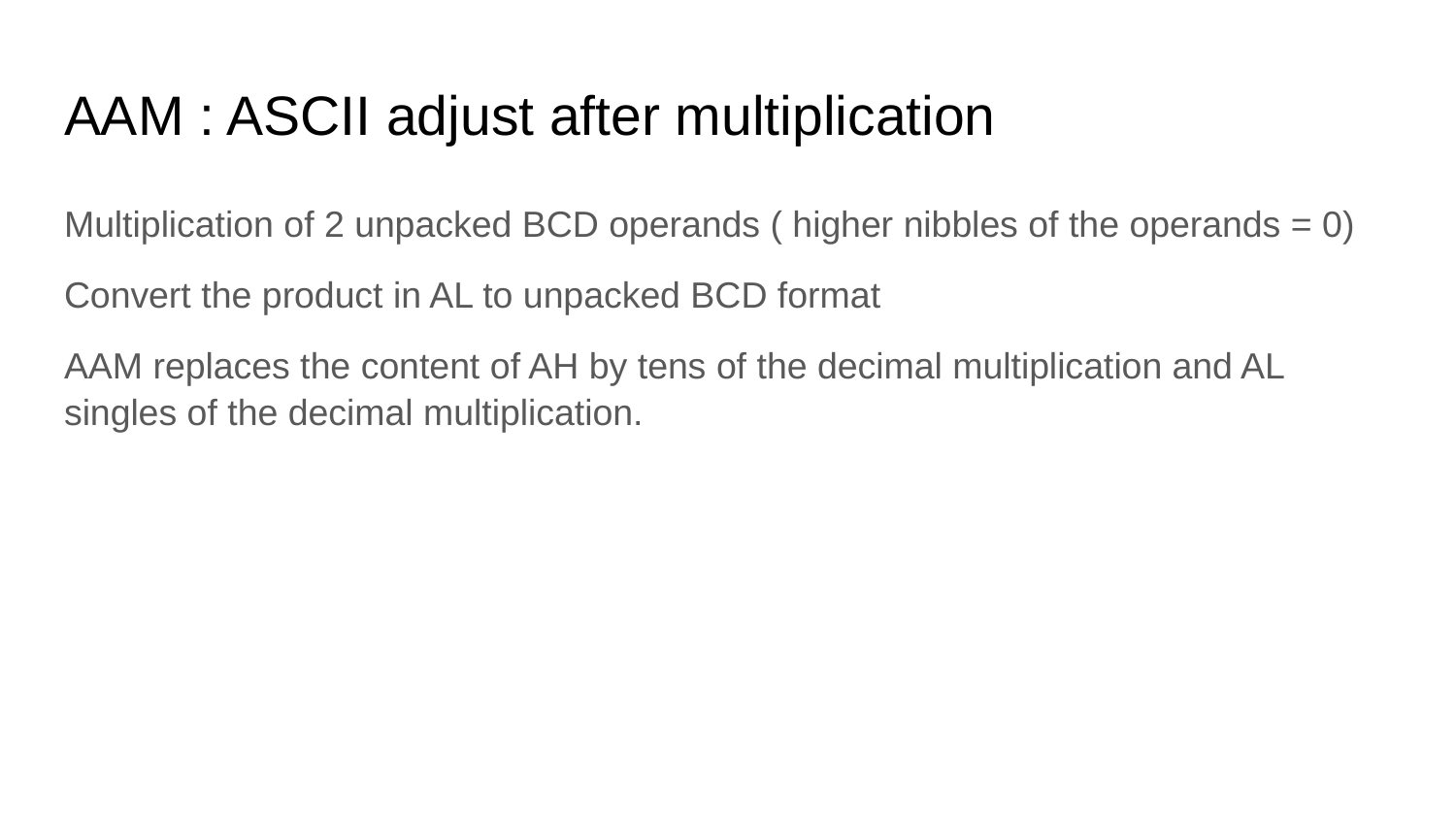

# AAM : ASCII adjust after multiplication
Multiplication of 2 unpacked BCD operands ( higher nibbles of the operands = 0)
Convert the product in AL to unpacked BCD format
AAM replaces the content of AH by tens of the decimal multiplication and AL singles of the decimal multiplication.